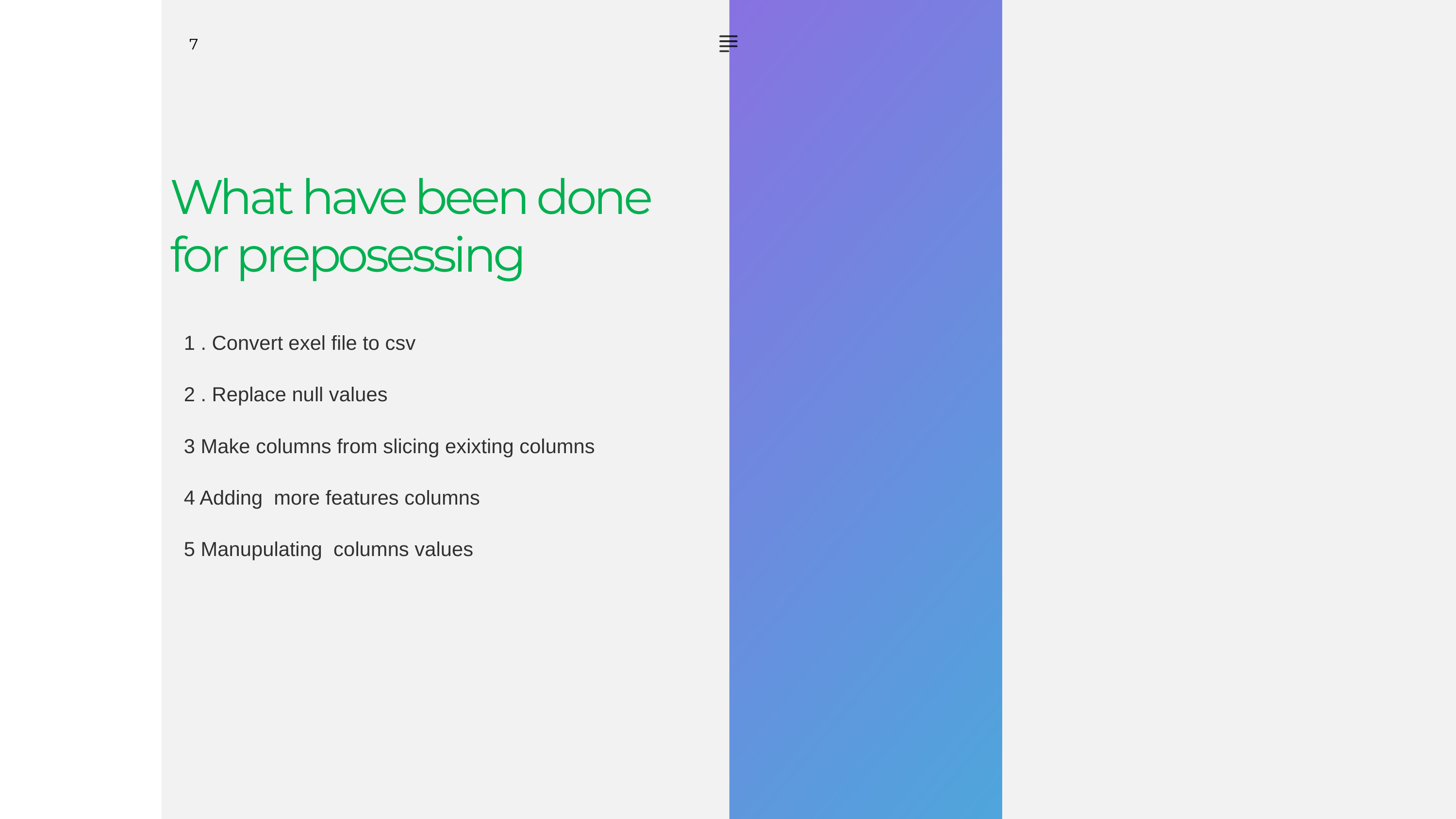

AIDA
7
What have been done for preposessing

1 . Convert exel file to csv
2 . Replace null values
3 Make columns from slicing exixting columns
4 Adding  more features columns
5 Manupulating  columns values